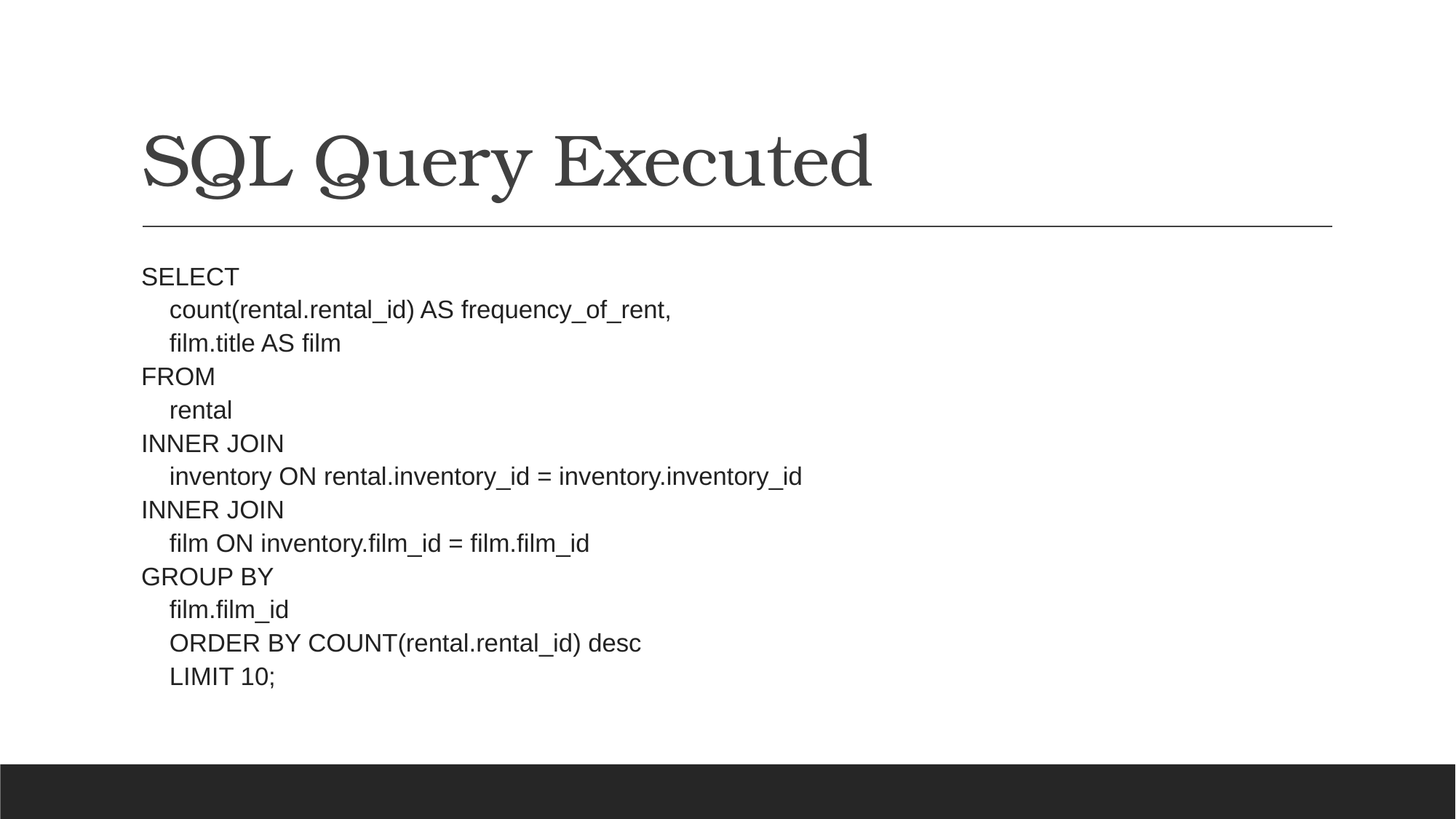

# SQL Query Executed
SELECT
    count(rental.rental_id) AS frequency_of_rent,
    film.title AS film
FROM
    rental
INNER JOIN
    inventory ON rental.inventory_id = inventory.inventory_id
INNER JOIN
    film ON inventory.film_id = film.film_id
GROUP BY
    film.film_id
    ORDER BY COUNT(rental.rental_id) desc
    LIMIT 10;